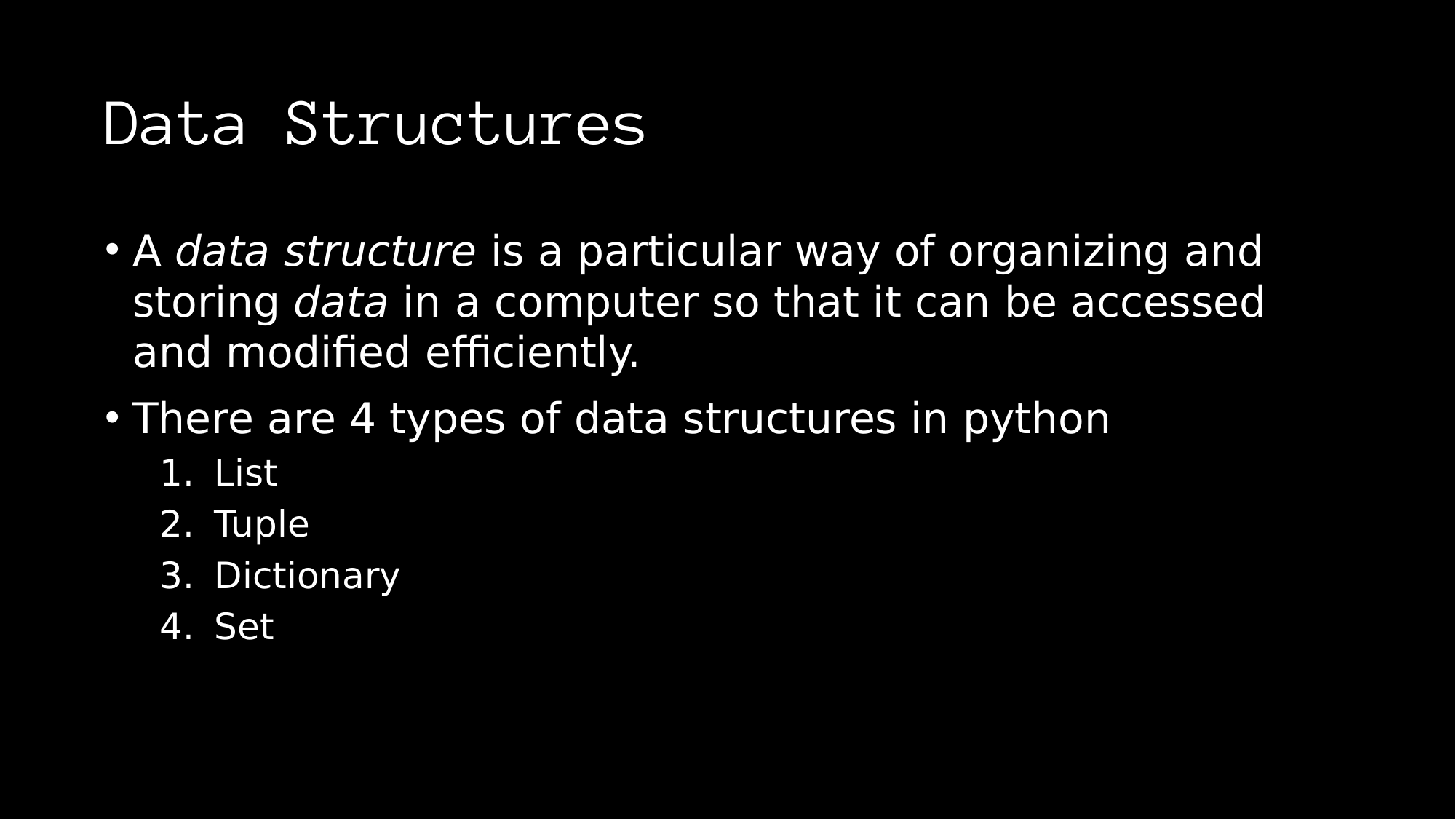

# Data Structures
A data structure is a particular way of organizing and storing data in a computer so that it can be accessed and modified efficiently.
There are 4 types of data structures in python
List
Tuple
Dictionary
Set